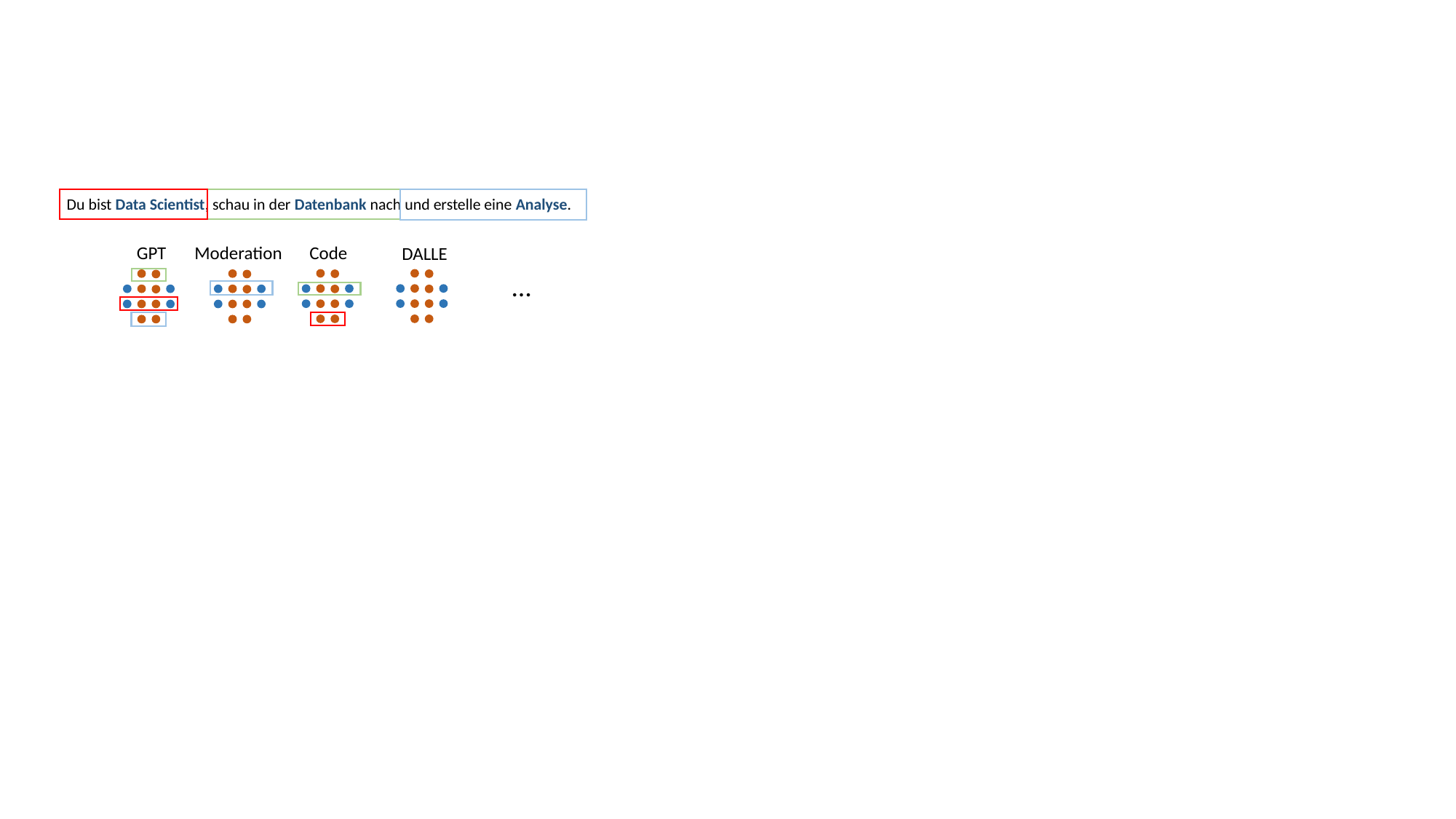

Du bist Data Scientist, schau in der Datenbank nach und erstelle eine Analyse.

Moderation
Code
GPT
DALLE
…